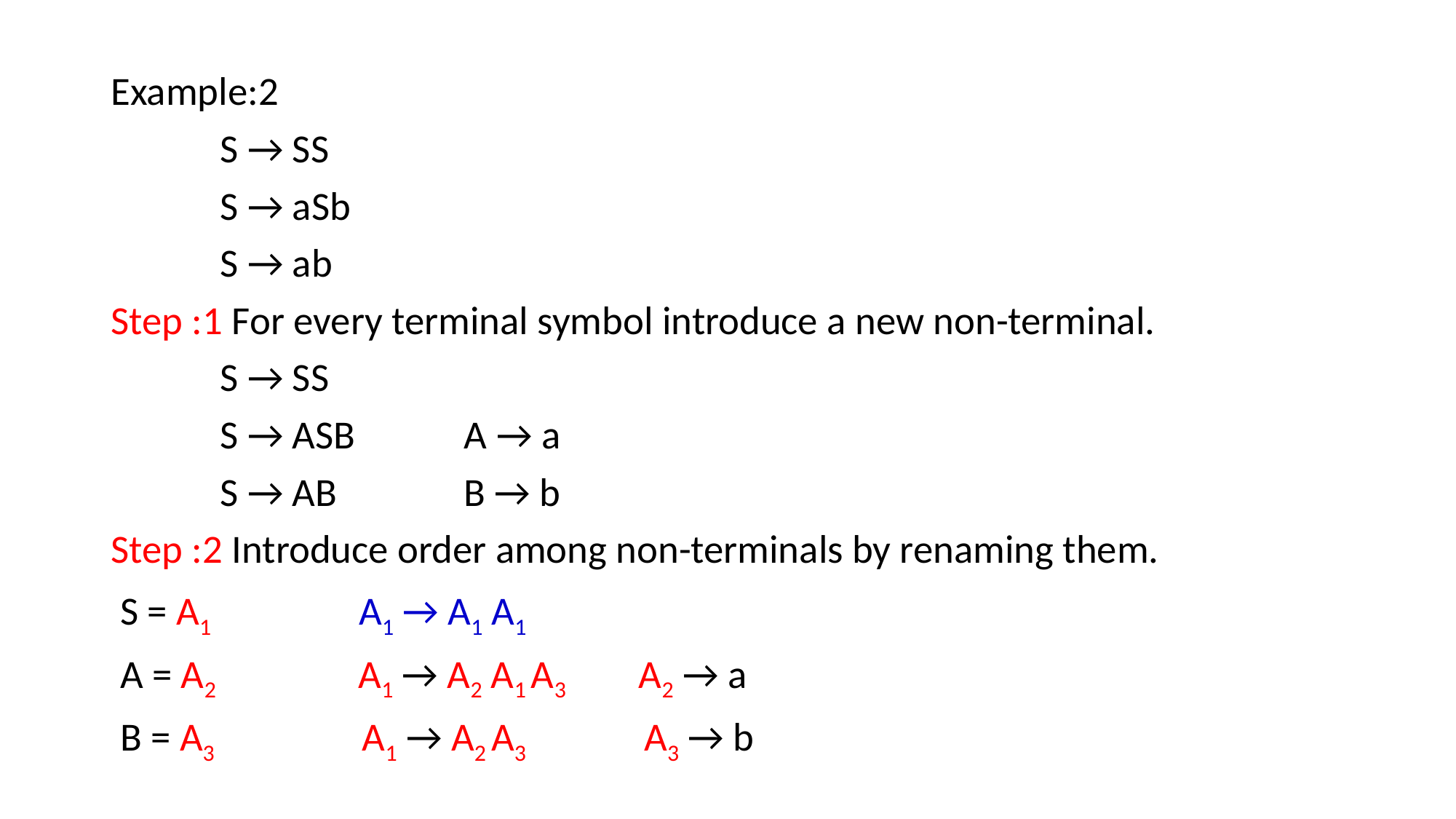

Example:2
            S → SS
            S → aSb
            S → ab
Step :1 For every terminal symbol introduce a new non-terminal.
            S → SS
            S → ASB            A → a
            S → AB              B → b
Step :2 Introduce order among non-terminals by renaming them.
 S = A1                            A1 → A1 A1
 A = A2                           A1 → A2 A1 A3        A2 → a
 B = A3                            A1 → A2 A3             A3 → b